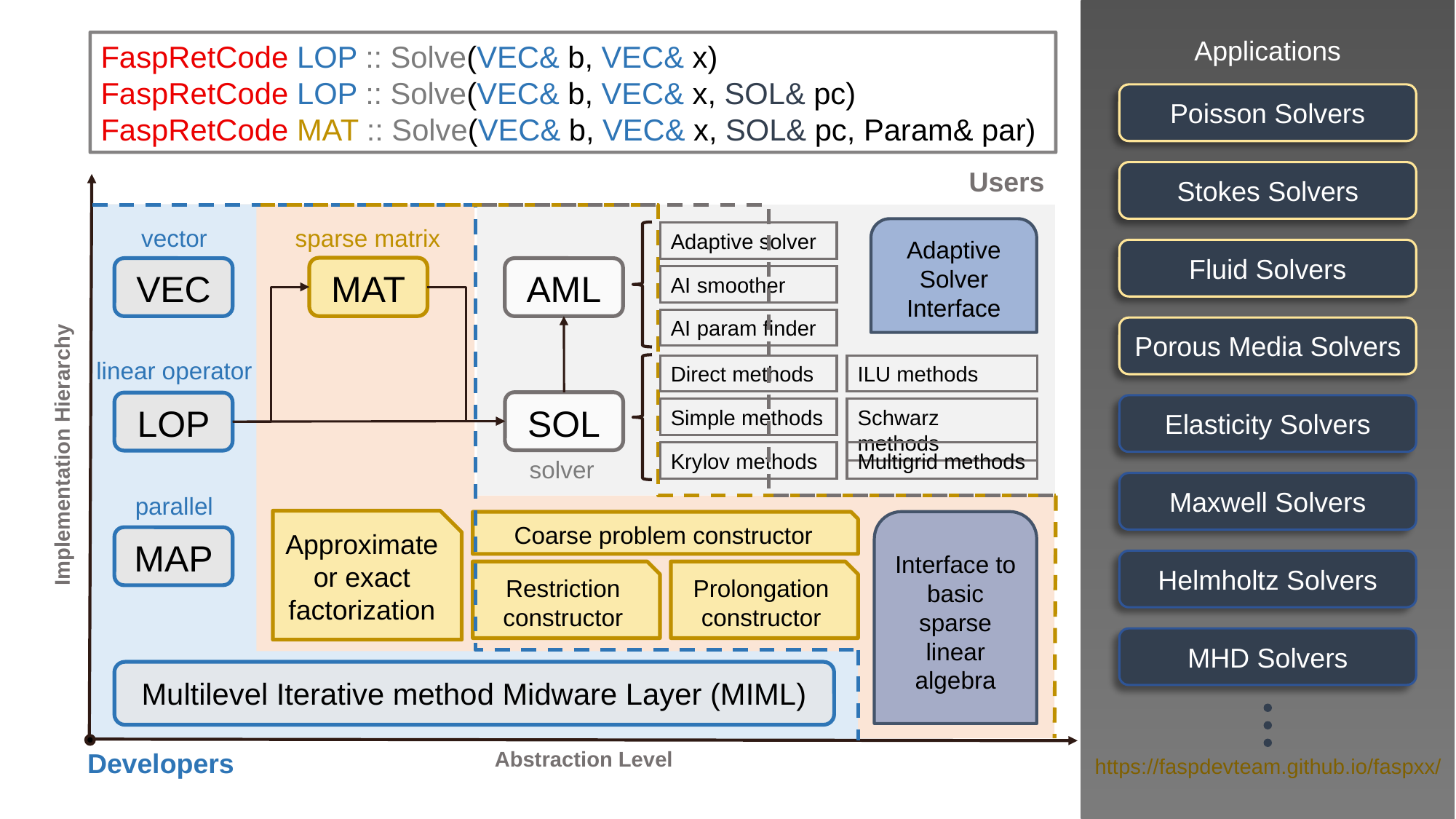

Applications
Poisson Solvers
Stokes Solvers
Fluid Solvers
Porous Media Solvers
Elasticity Solvers
Maxwell Solvers
Helmholtz Solvers
MHD Solvers

FaspRetCode LOP :: Solve(VEC& b, VEC& x)
FaspRetCode LOP :: Solve(VEC& b, VEC& x, SOL& pc)
FaspRetCode MAT :: Solve(VEC& b, VEC& x, SOL& pc, Param& par)
Users

sparse matrix
vector
Adaptive Solver Interface

Adaptive solver
AI smoother
AI param finder
MAT
VEC
AML
Implementation Hierarchy
linear operator

Direct methods
ILU methods
Simple methods
Schwarz methods
Krylov methods
Multigrid methods
SOL
LOP
solver
parallel
Approximate or exact factorization
Interface to basic sparse linear algebra
Coarse problem constructor
MAP
Restriction constructor
Prolongation constructor
Multilevel Iterative method Midware Layer (MIML)

Developers
Abstraction Level
https://faspdevteam.github.io/faspxx/